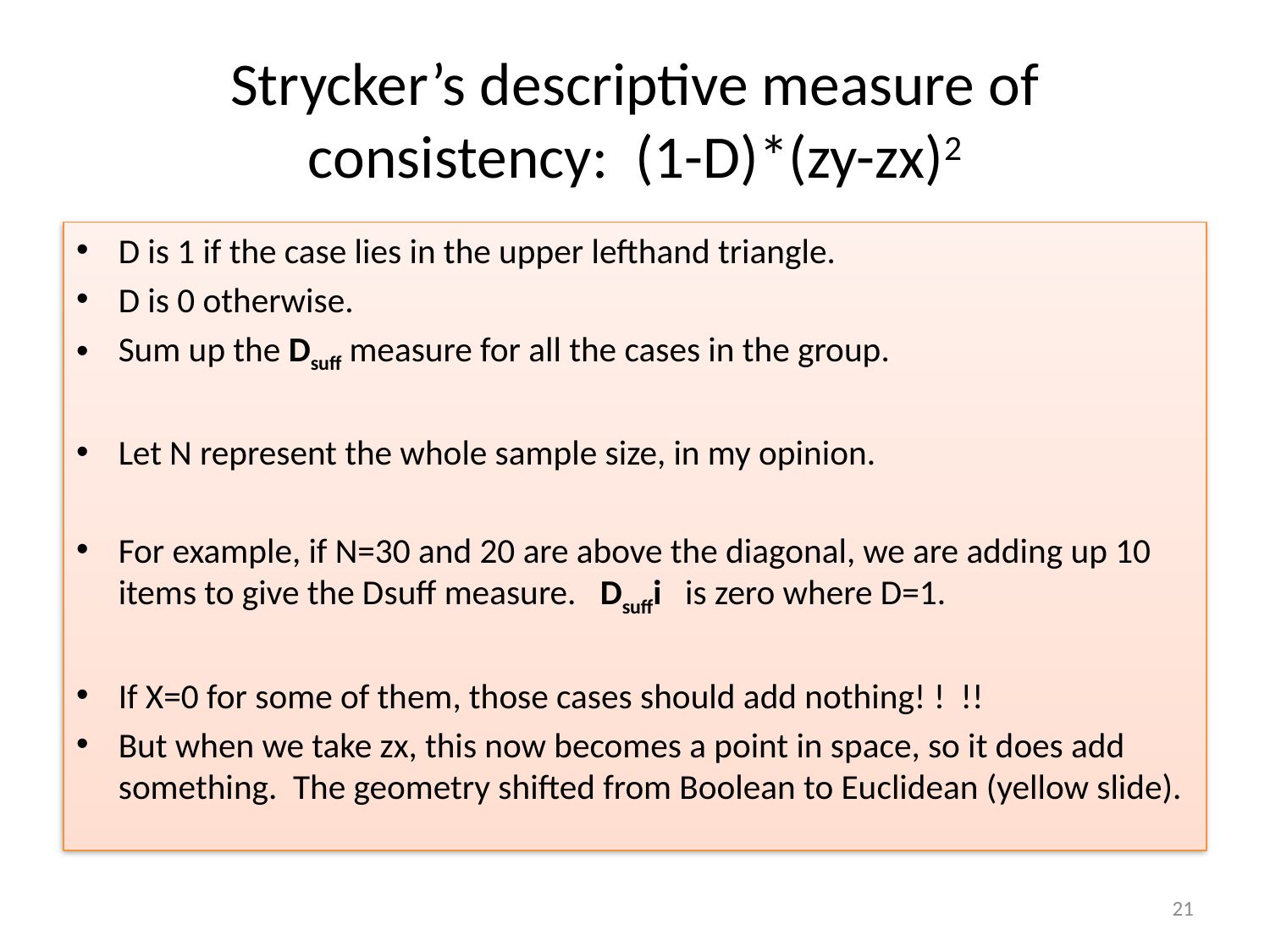

# Strycker’s descriptive measure of consistency:  (1-D)*(zy-zx)2
D is 1 if the case lies in the upper lefthand triangle.
D is 0 otherwise.
Sum up the Dsuff measure for all the cases in the group.

Let N represent the whole sample size, in my opinion.

For example, if N=30 and 20 are above the diagonal, we are adding up 10 items to give the Dsuff measure.   Dsuffi   is zero where D=1.

If X=0 for some of them, those cases should add nothing! !  !!
But when we take zx, this now becomes a point in space, so it does add something.  The geometry shifted from Boolean to Euclidean (yellow slide).
21